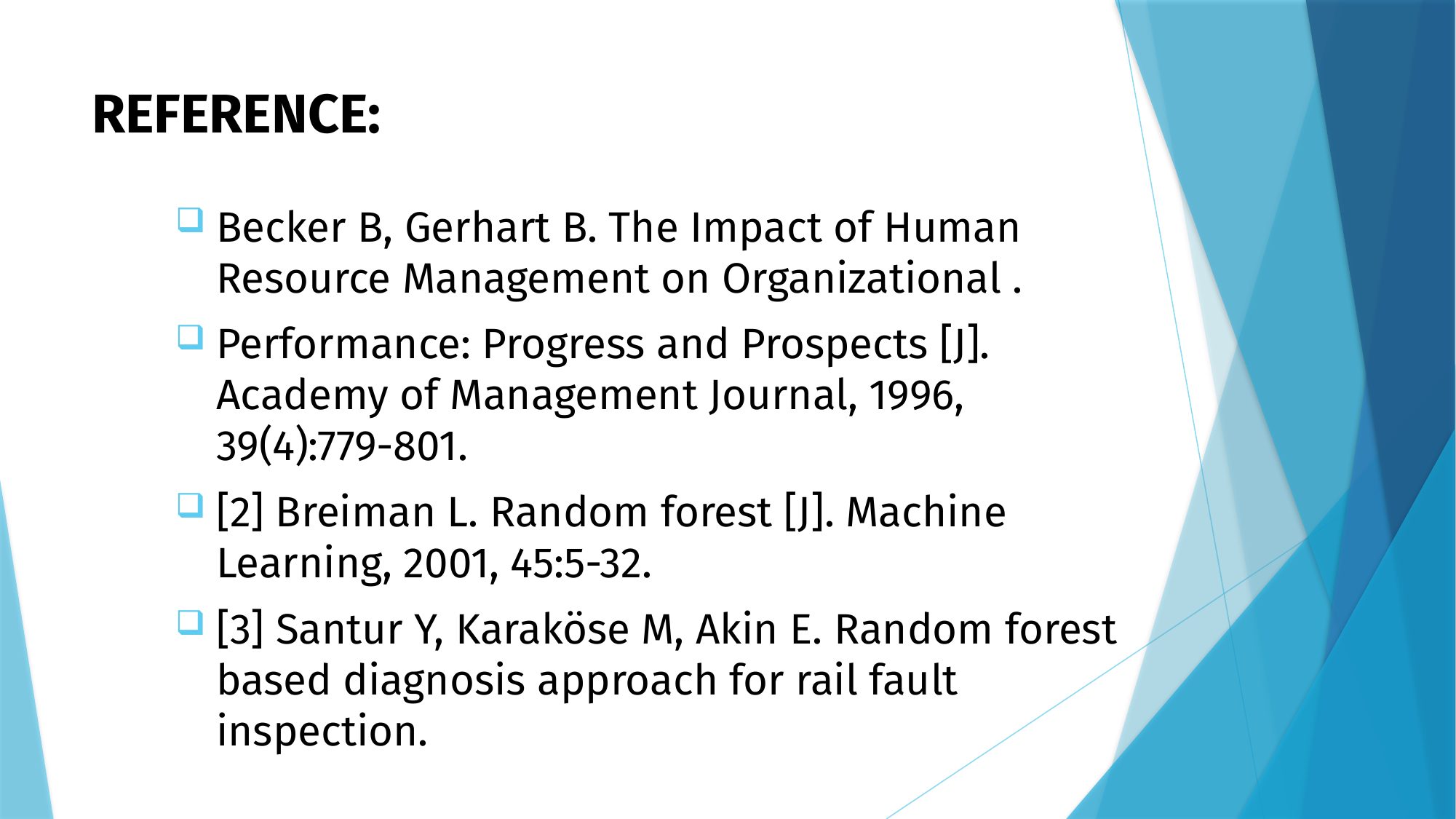

# REFERENCE:
Becker B, Gerhart B. The Impact of Human Resource Management on Organizational .
Performance: Progress and Prospects [J]. Academy of Management Journal, 1996, 39(4):779-801.
[2] Breiman L. Random forest [J]. Machine Learning, 2001, 45:5-32.
[3] Santur Y, Karaköse M, Akin E. Random forest based diagnosis approach for rail fault inspection.